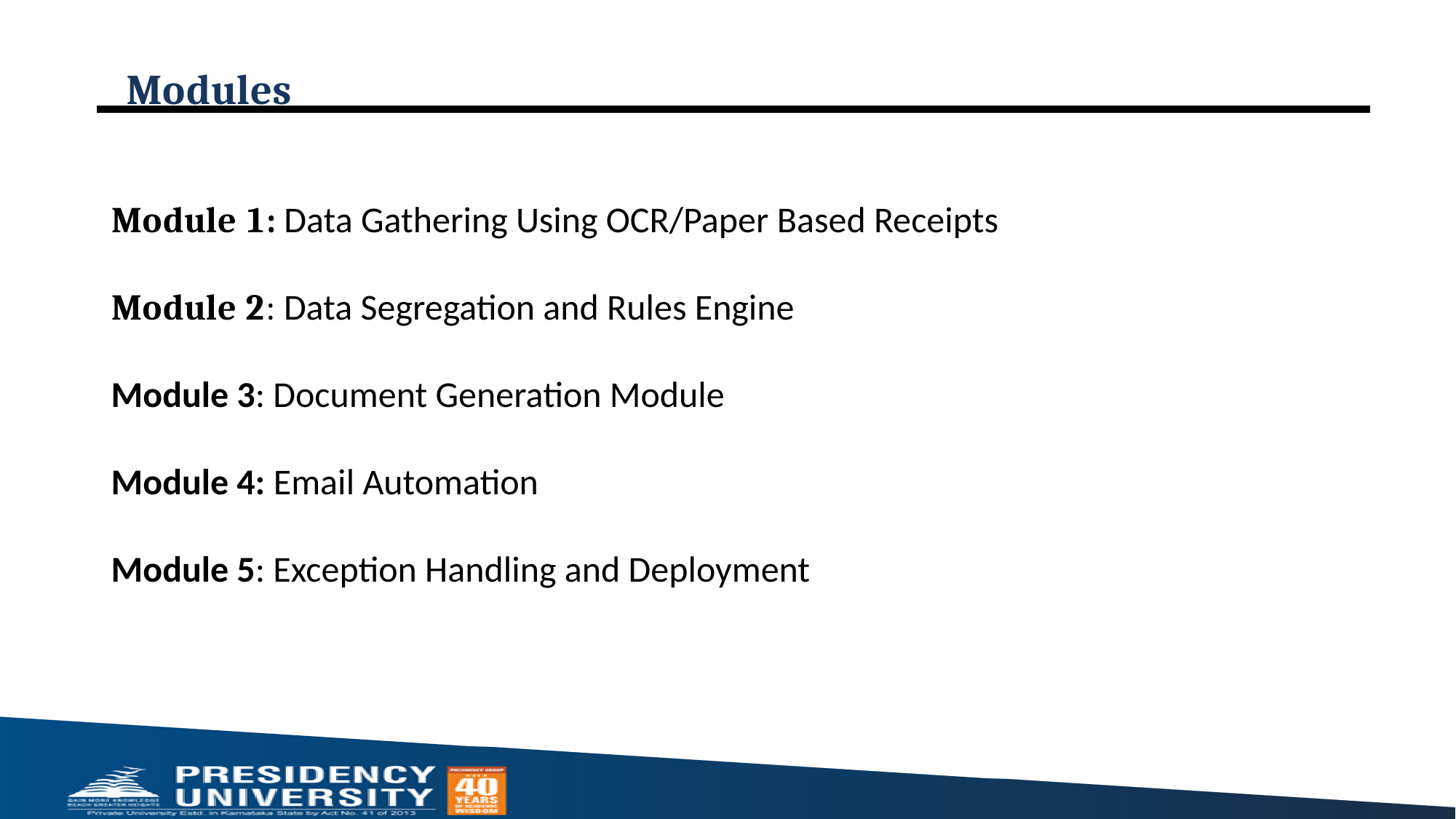

# Modules
Module 1: Data Gathering Using OCR/Paper Based Receipts
Module 2: Data Segregation and Rules Engine
Module 3: Document Generation Module
Module 4: Email Automation
Module 5: Exception Handling and Deployment